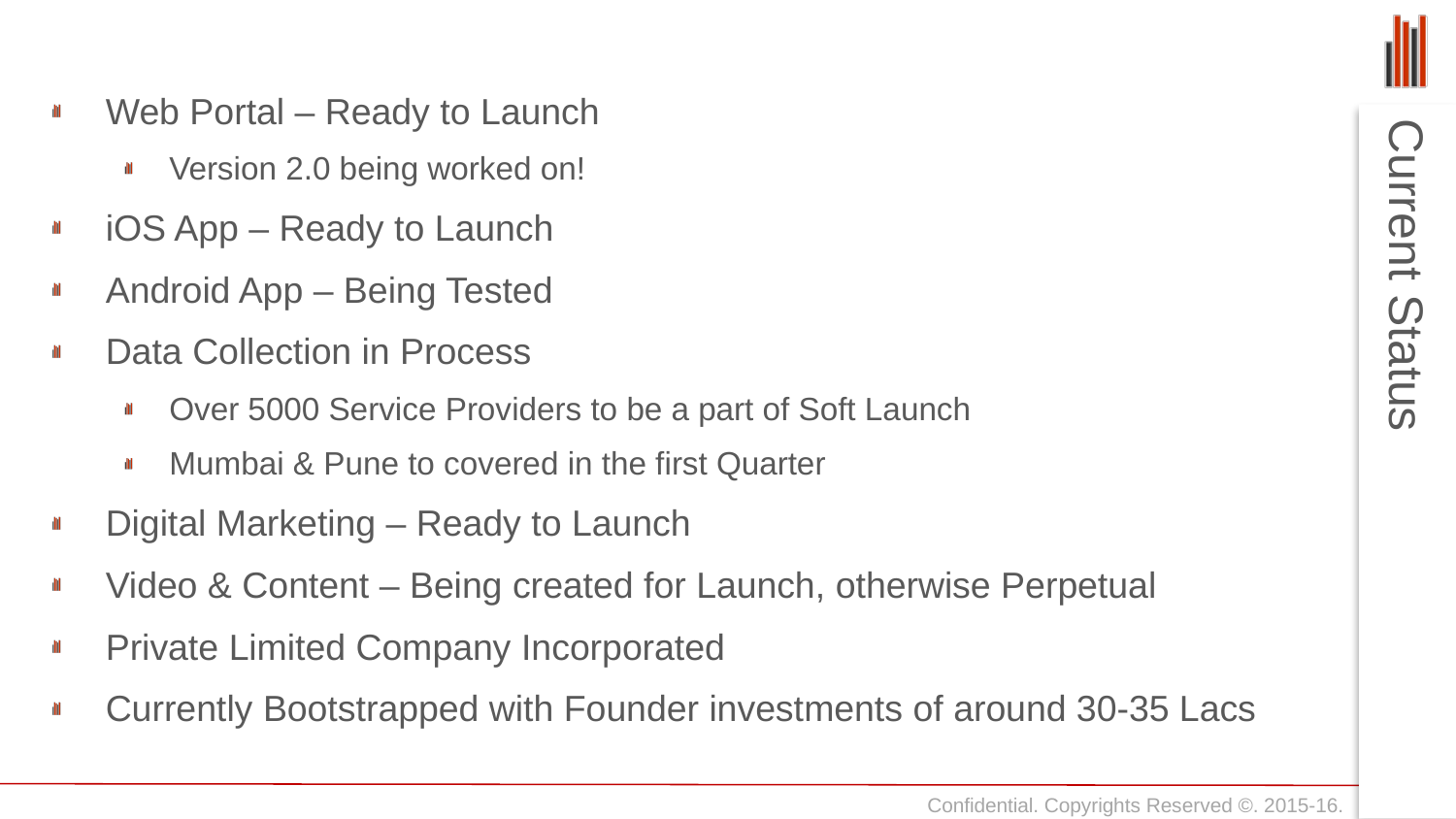

Web Portal – Ready to Launch
Version 2.0 being worked on!
iOS App – Ready to Launch
Android App – Being Tested
Data Collection in Process
Over 5000 Service Providers to be a part of Soft Launch
Mumbai & Pune to covered in the first Quarter
Digital Marketing – Ready to Launch
Video & Content – Being created for Launch, otherwise Perpetual
Private Limited Company Incorporated
Currently Bootstrapped with Founder investments of around 30-35 Lacs
# Current Status